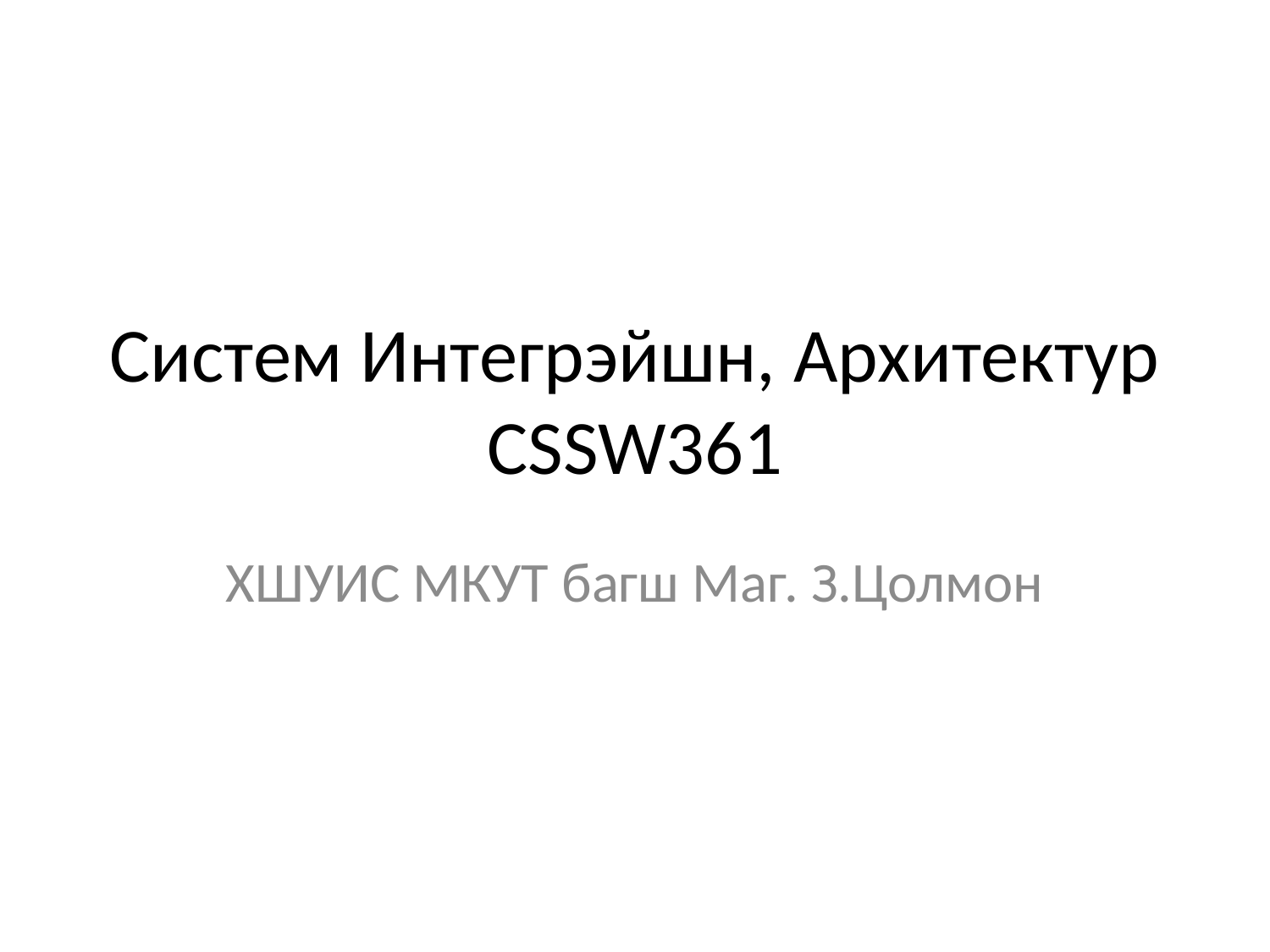

# Систем Интегрэйшн, Aрхитектур CSSW361
ХШУИС МКУТ багш Маг. З.Цолмон